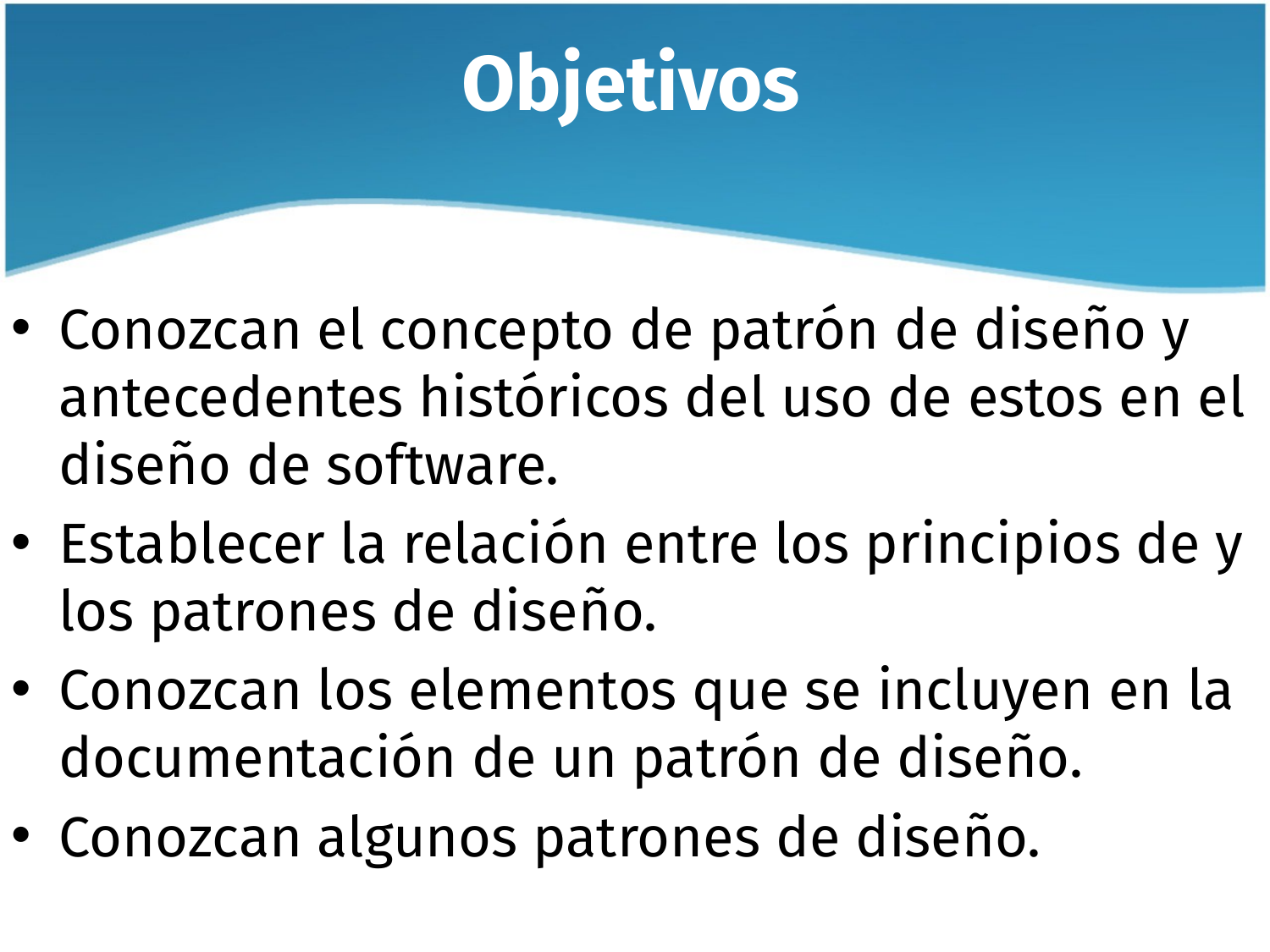

# Objetivos
Conozcan el concepto de patrón de diseño y antecedentes históricos del uso de estos en el diseño de software.
Establecer la relación entre los principios de y los patrones de diseño.
Conozcan los elementos que se incluyen en la documentación de un patrón de diseño.
Conozcan algunos patrones de diseño.